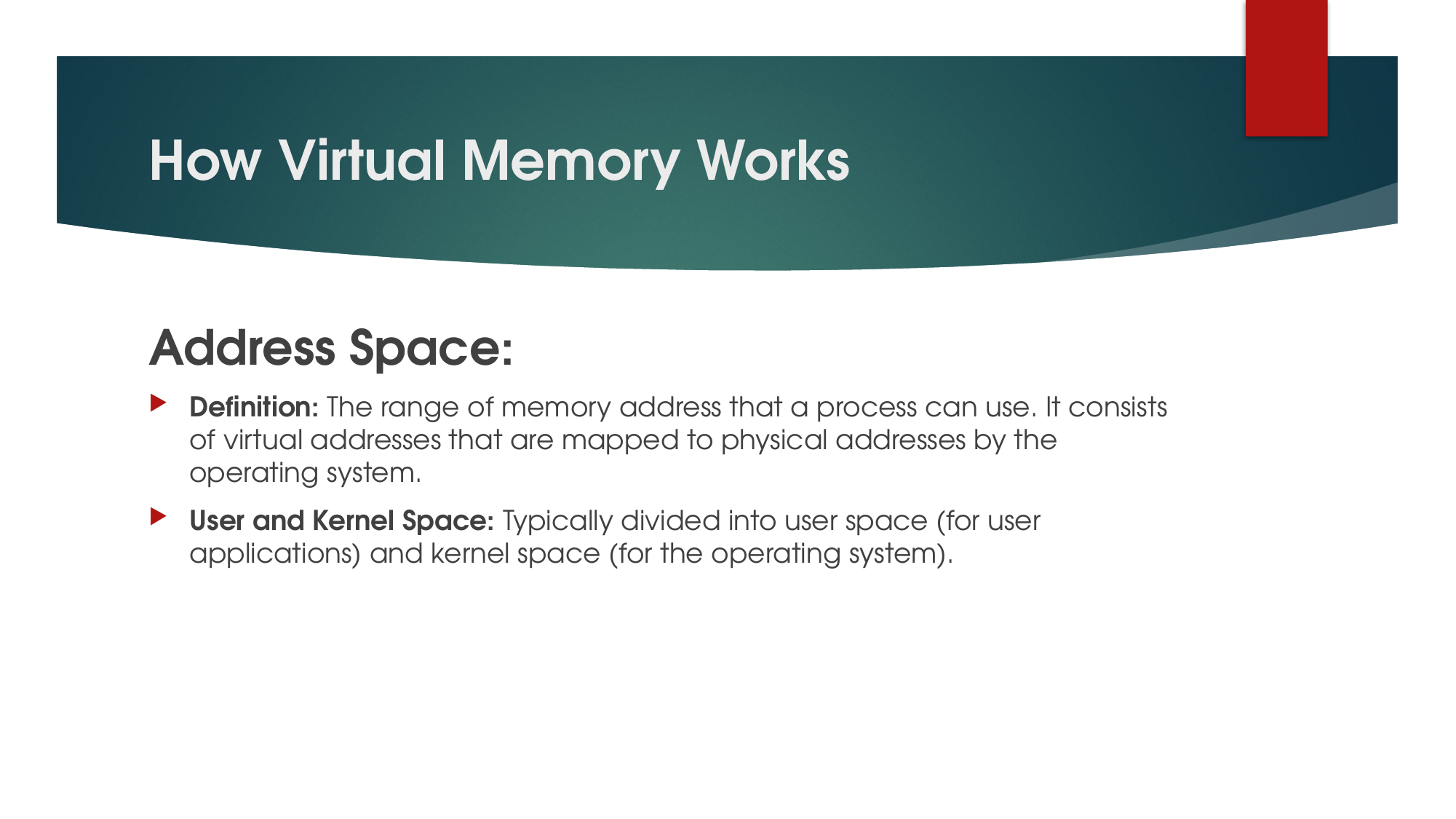

# How Virtual Memory Works
Address Space:
Definition: The range of memory address that a process can use. It consists of virtual addresses that are mapped to physical addresses by the operating system.
User and Kernel Space: Typically divided into user space (for user applications) and kernel space (for the operating system).